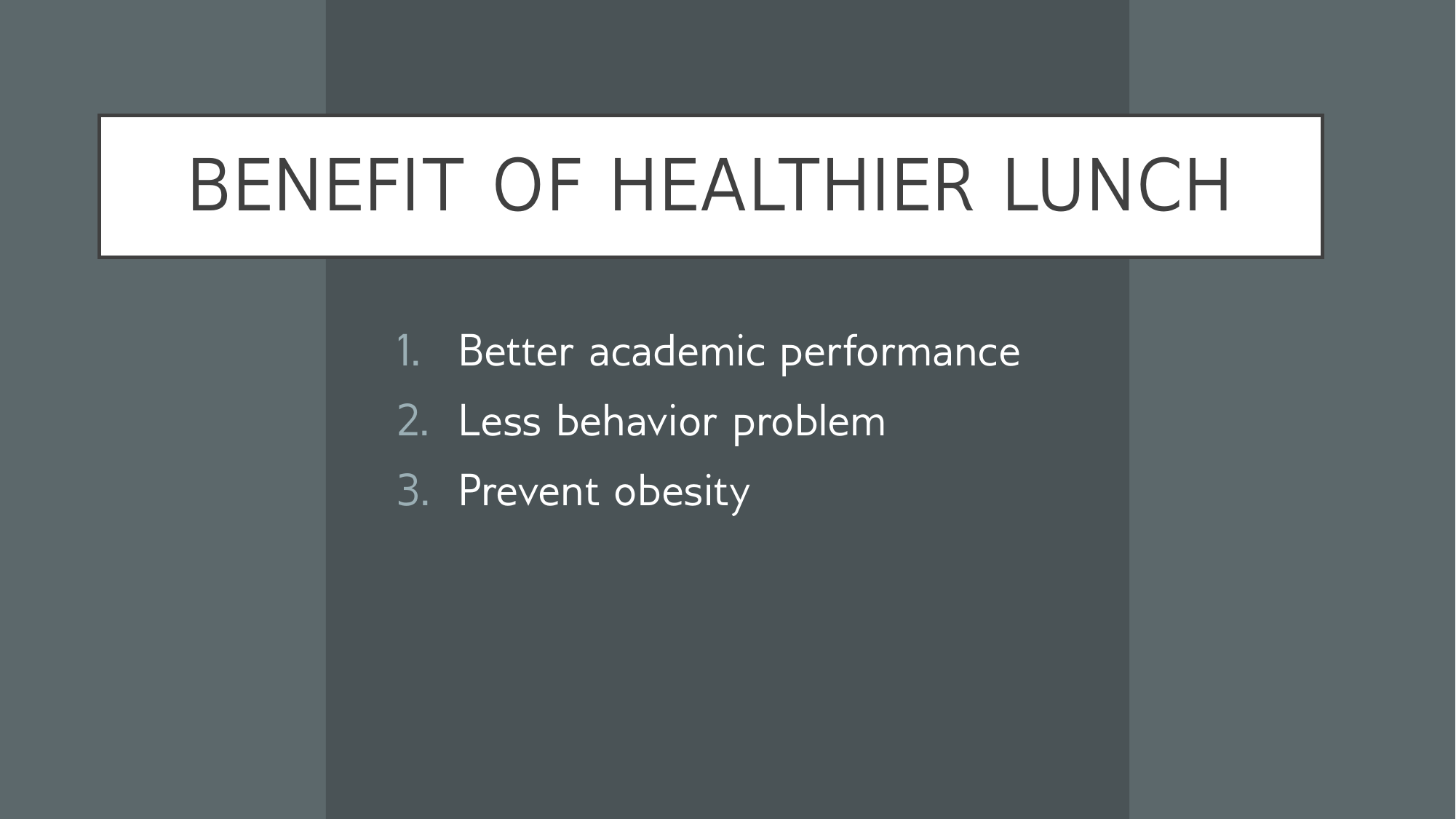

# benefit of healthier lunch
Better academic performance
Less behavior problem
Prevent obesity